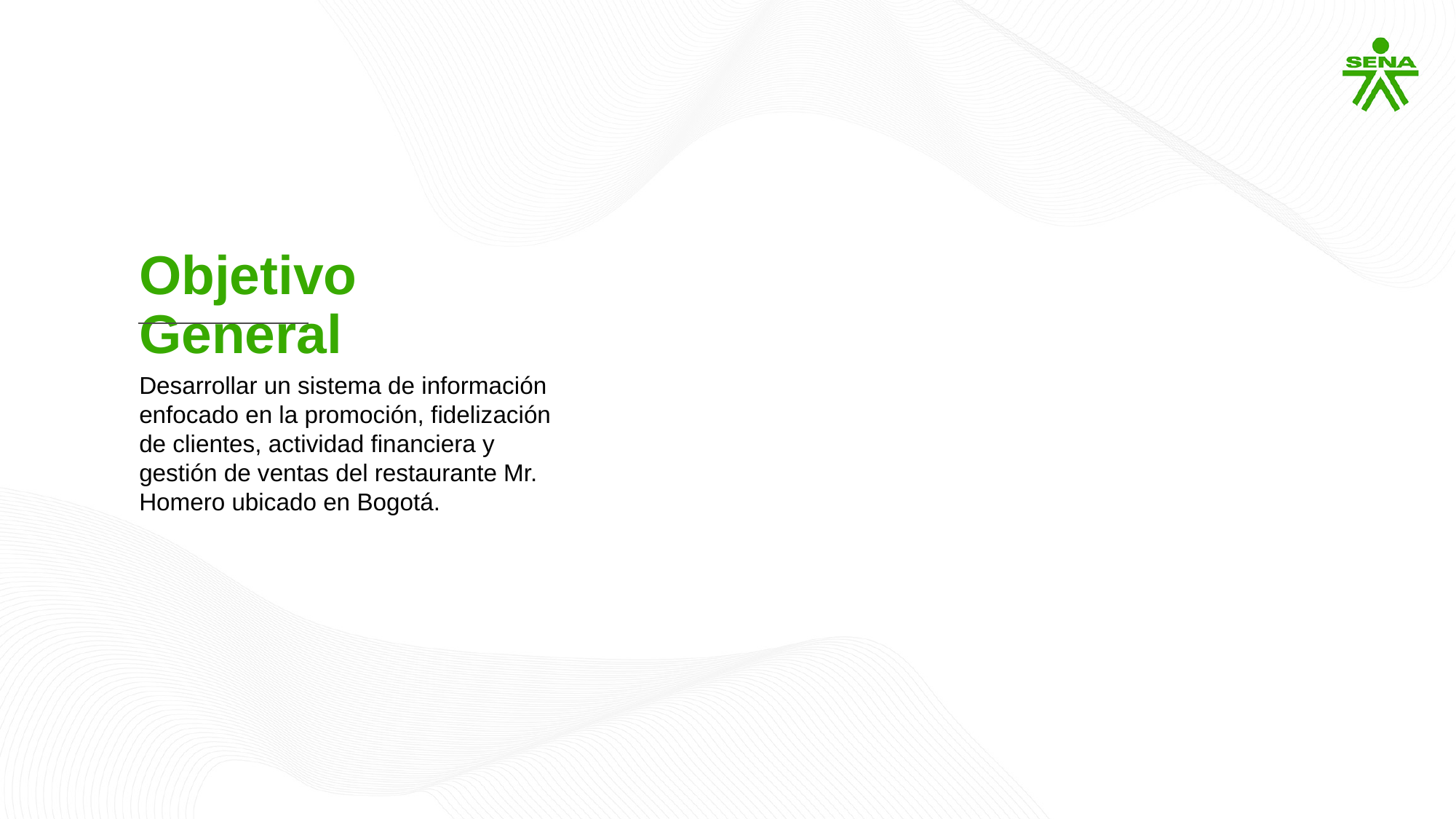

Objetivo General
Desarrollar un sistema de información enfocado en la promoción, fidelización de clientes, actividad financiera y gestión de ventas del restaurante Mr. Homero ubicado en Bogotá.